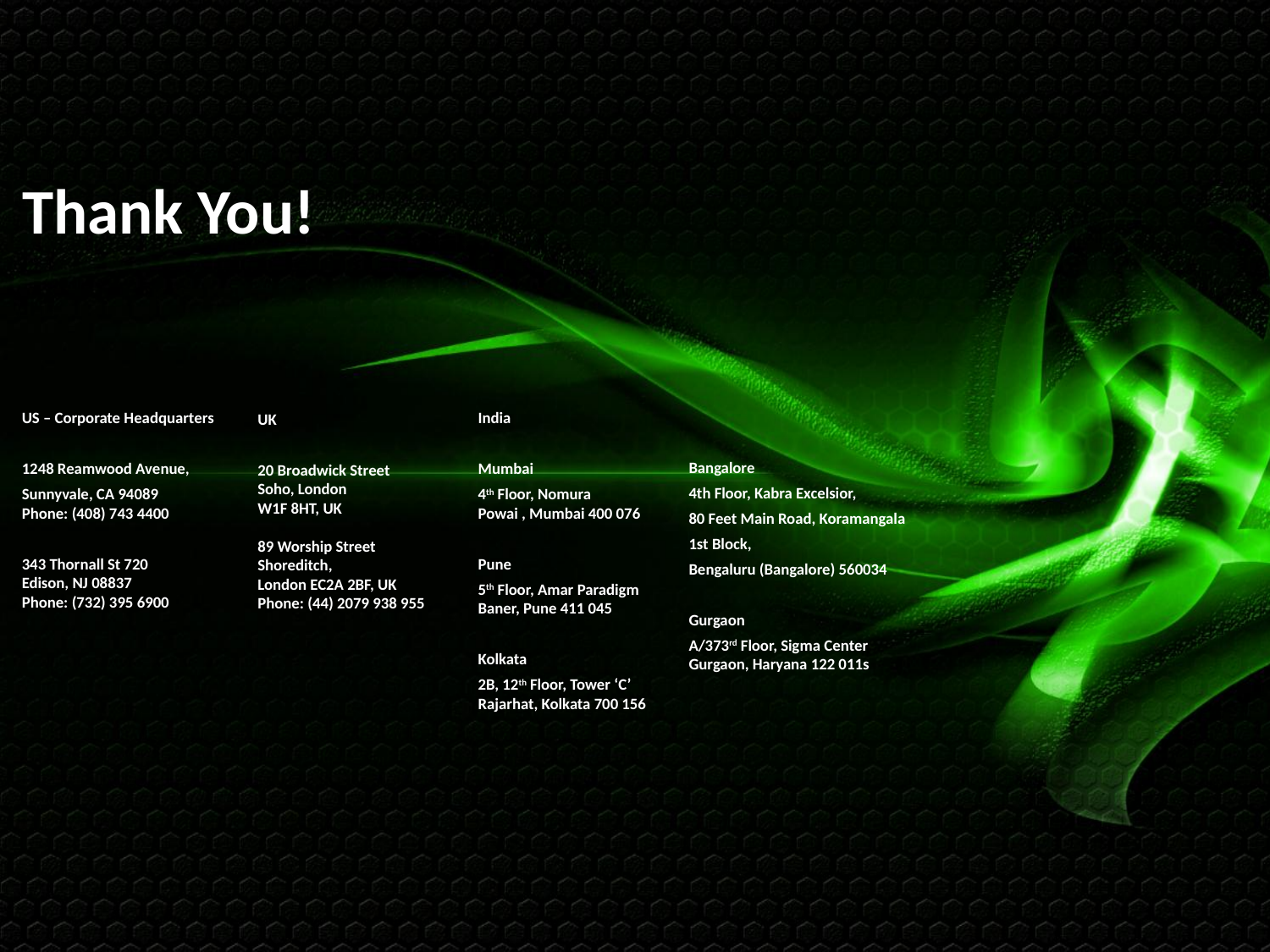

# Thank You!

India

Mumbai
4th Floor, Nomura
Powai , Mumbai 400 076

Pune
5th Floor, Amar Paradigm
Baner, Pune 411 045

Kolkata
2B, 12th Floor, Tower ‘C’
Rajarhat, Kolkata 700 156
US – Corporate Headquarters

1248 Reamwood Avenue,
Sunnyvale, CA 94089
Phone: (408) 743 4400

343 Thornall St 720
Edison, NJ 08837
Phone: (732) 395 6900

UK

20 Broadwick Street
Soho, London
W1F 8HT, UK

89 Worship Street
Shoreditch,
London EC2A 2BF, UK
Phone: (44) 2079 938 955
Bangalore
4th Floor, Kabra Excelsior,
80 Feet Main Road, Koramangala 1st Block,
Bengaluru (Bangalore) 560034

Gurgaon
A/373rd Floor, Sigma Center
Gurgaon, Haryana 122 011s